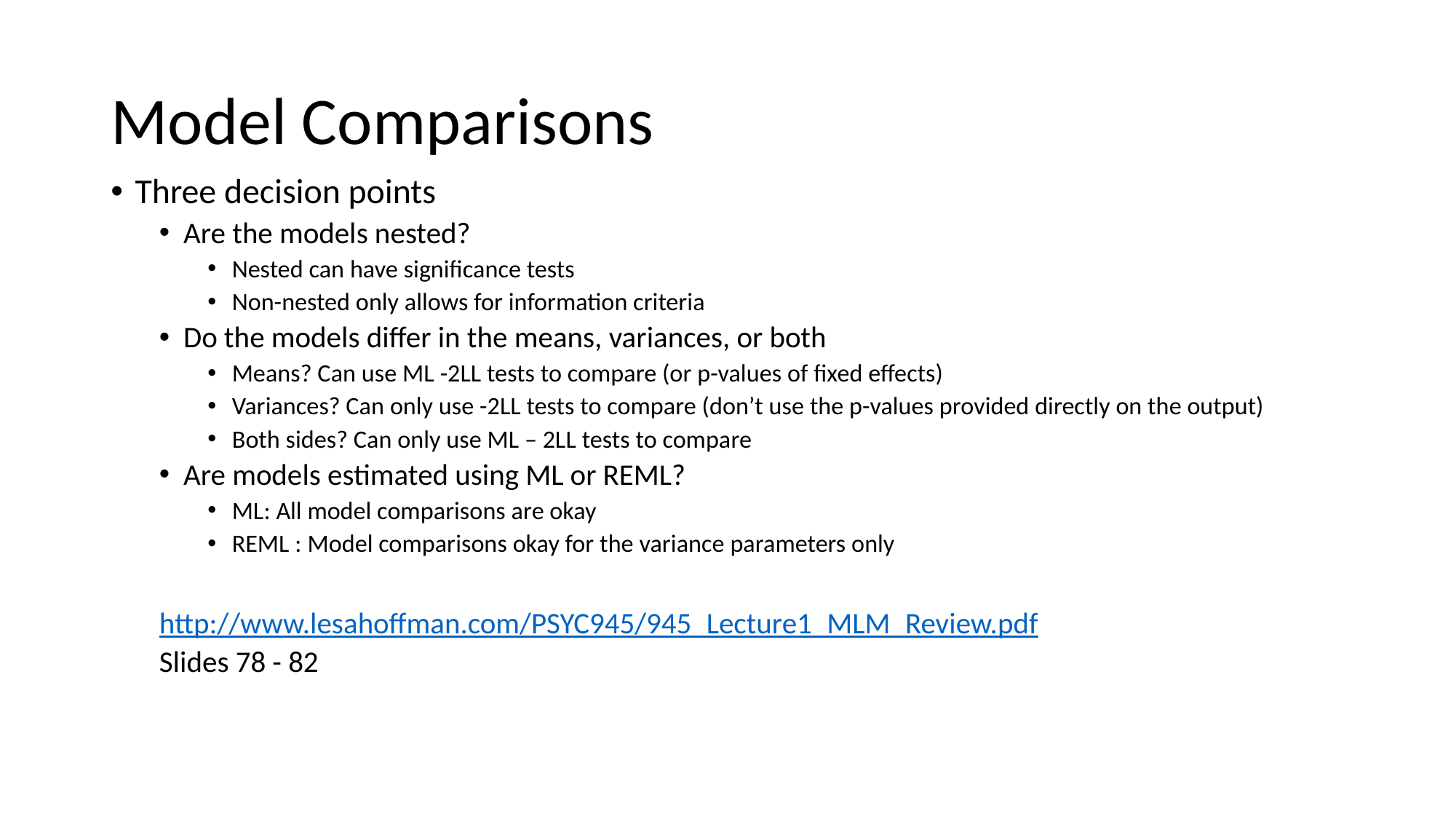

# Model Comparisons
Three decision points
Are the models nested?
Nested can have significance tests
Non-nested only allows for information criteria
Do the models differ in the means, variances, or both
Means? Can use ML -2LL tests to compare (or p-values of fixed effects)
Variances? Can only use -2LL tests to compare (don’t use the p-values provided directly on the output)
Both sides? Can only use ML – 2LL tests to compare
Are models estimated using ML or REML?
ML: All model comparisons are okay
REML : Model comparisons okay for the variance parameters only

http://www.lesahoffman.com/PSYC945/945_Lecture1_MLM_Review.pdf
Slides 78 - 82